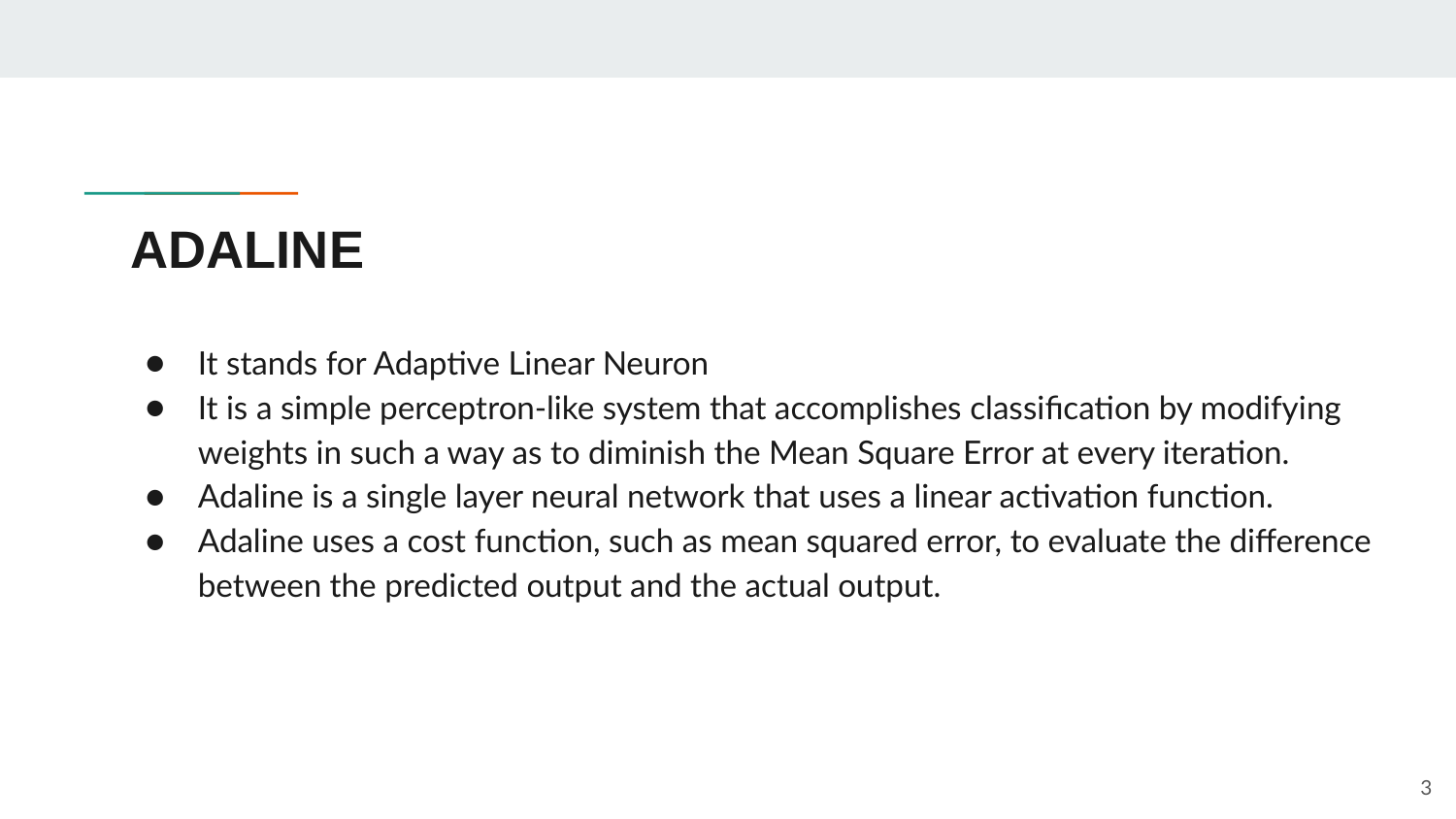

# ADALINE
It stands for Adaptive Linear Neuron
It is a simple perceptron-like system that accomplishes classification by modifying weights in such a way as to diminish the Mean Square Error at every iteration.
Adaline is a single layer neural network that uses a linear activation function.
Adaline uses a cost function, such as mean squared error, to evaluate the difference between the predicted output and the actual output.

3